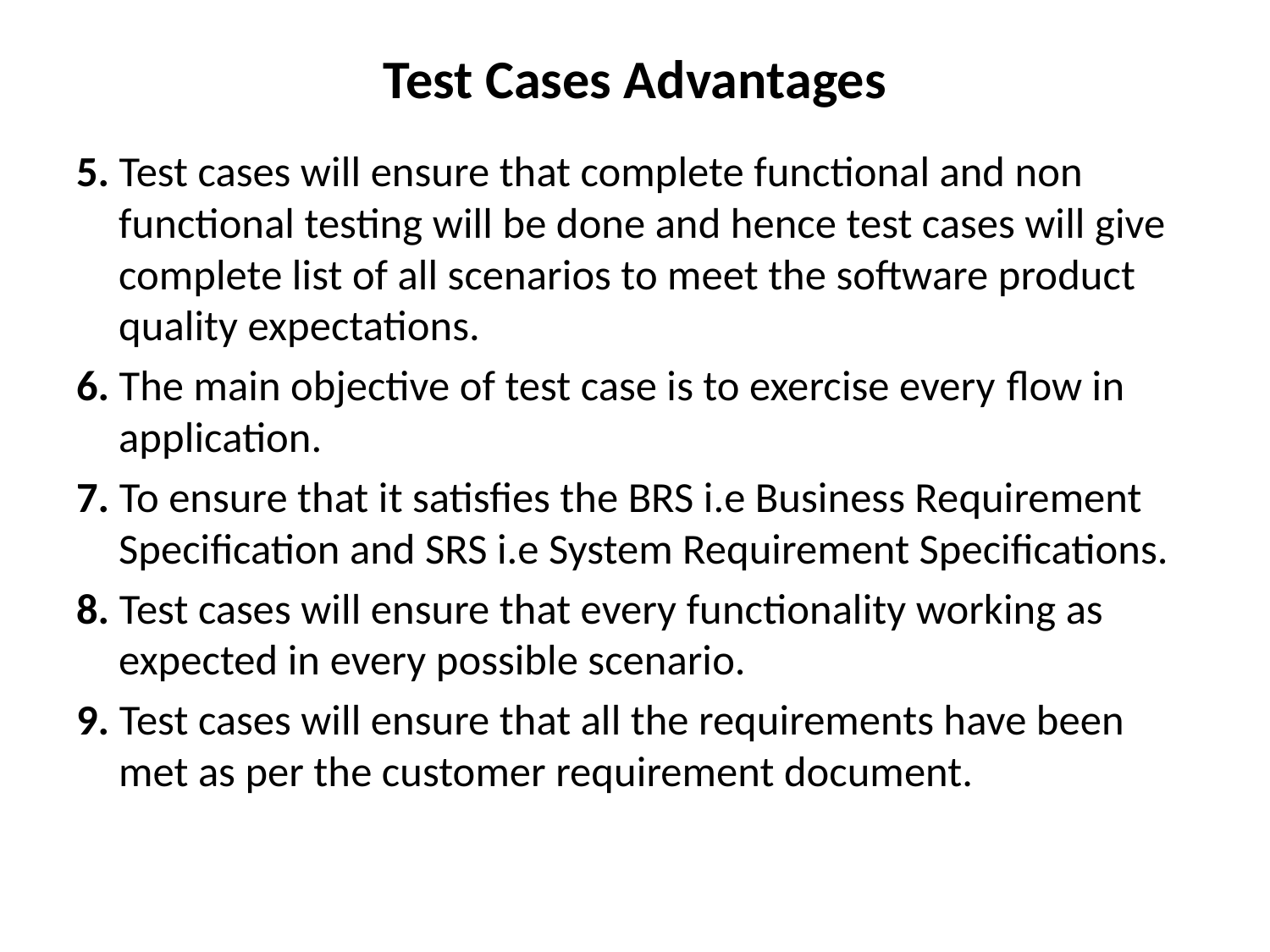

# Test Cases Advantages
5. Test cases will ensure that complete functional and non functional testing will be done and hence test cases will give complete list of all scenarios to meet the software product quality expectations.
6. The main objective of test case is to exercise every flow in application.
7. To ensure that it satisfies the BRS i.e Business Requirement Specification and SRS i.e System Requirement Specifications.
8. Test cases will ensure that every functionality working as expected in every possible scenario.
9. Test cases will ensure that all the requirements have been met as per the customer requirement document.